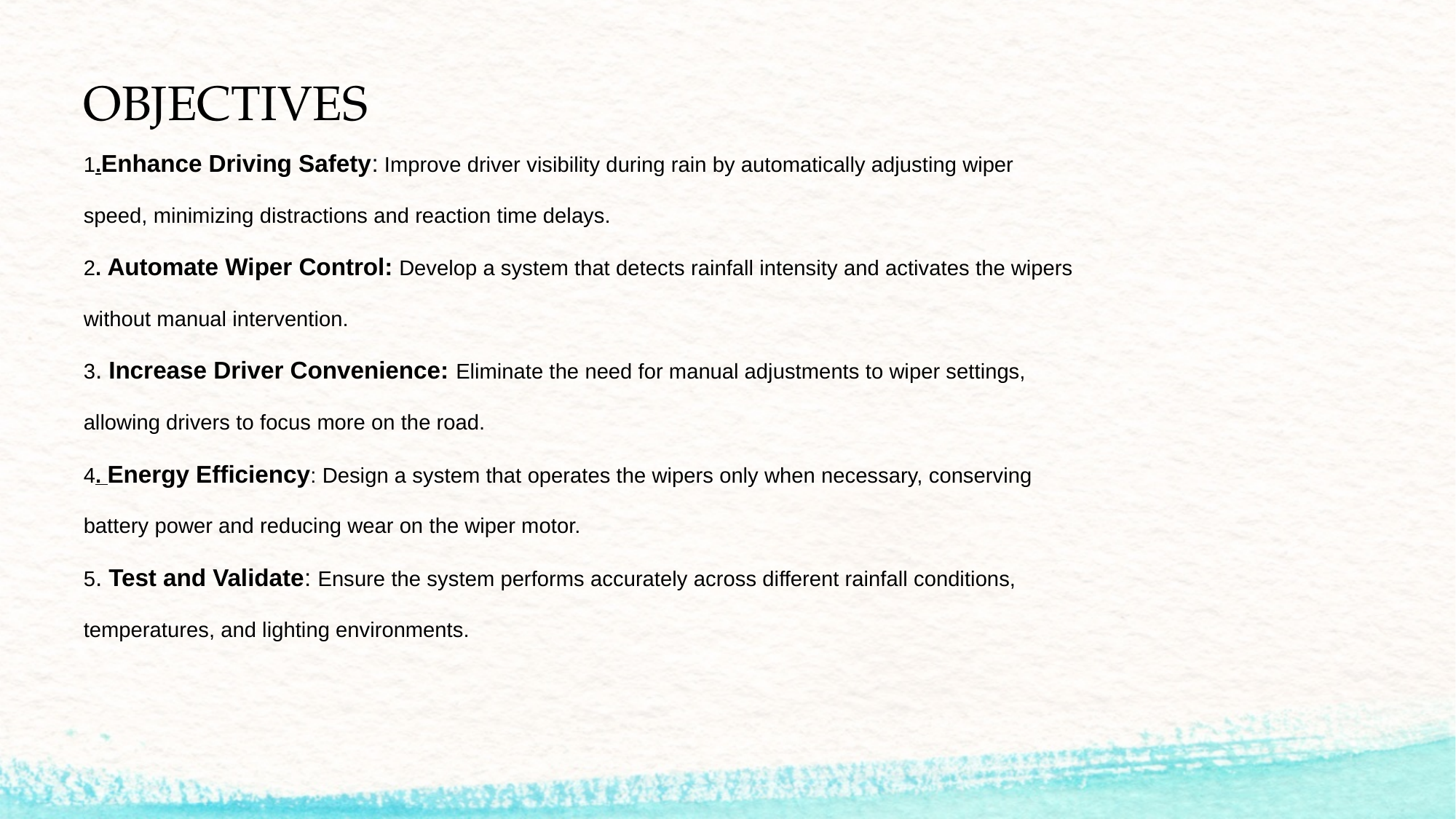

# OBJECTIVES
1.Enhance Driving Safety: Improve driver visibility during rain by automatically adjusting wiper
speed, minimizing distractions and reaction time delays.
2. Automate Wiper Control: Develop a system that detects rainfall intensity and activates the wipers
without manual intervention.
3. Increase Driver Convenience: Eliminate the need for manual adjustments to wiper settings,
allowing drivers to focus more on the road.
4. Energy Efficiency: Design a system that operates the wipers only when necessary, conserving
battery power and reducing wear on the wiper motor.
5. Test and Validate: Ensure the system performs accurately across different rainfall conditions,
temperatures, and lighting environments.